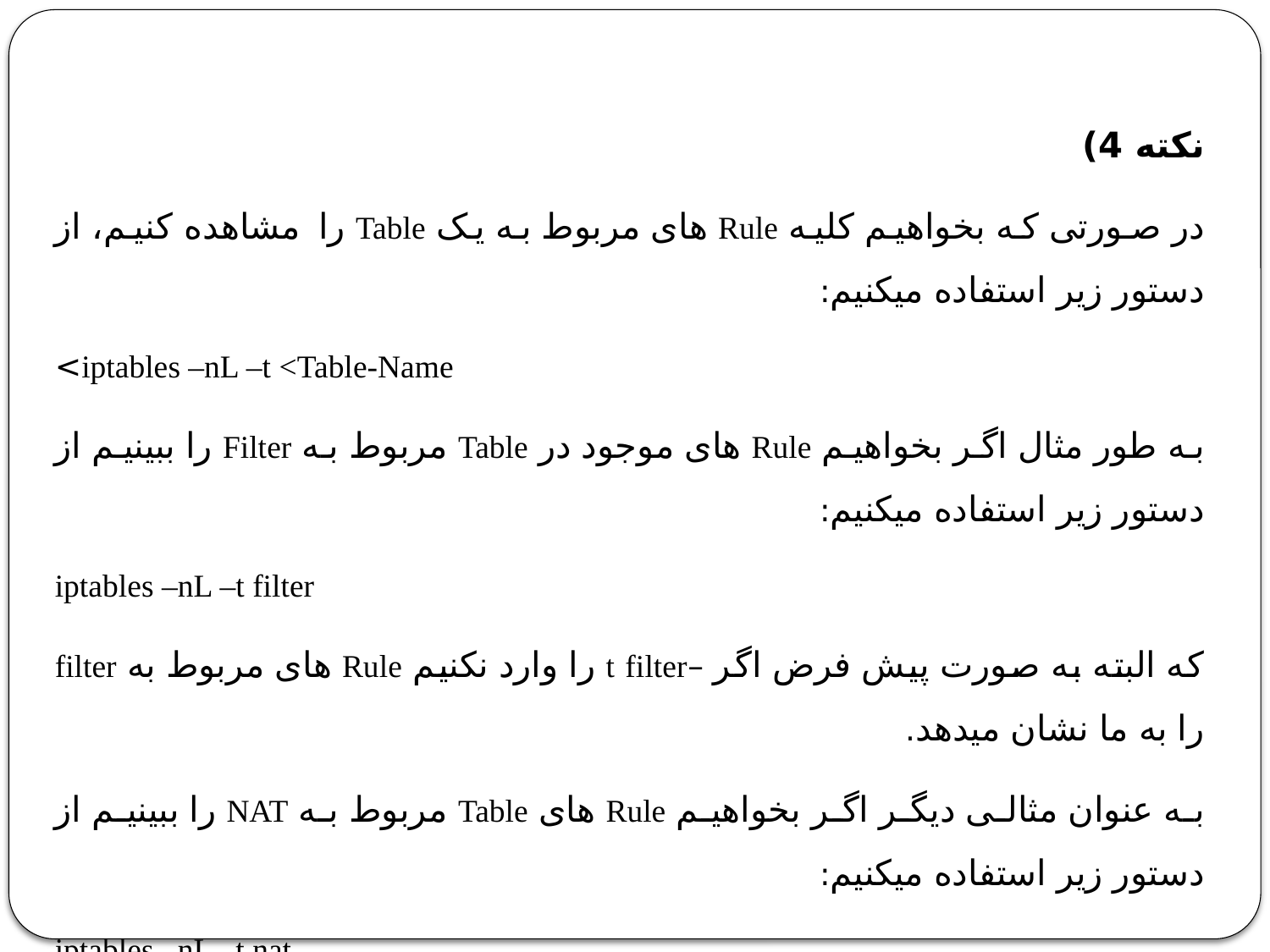

نکته 4)
در صورتی که بخواهیم کلیه Rule های مربوط به یک Table را مشاهده کنیم، از دستور زیر استفاده میکنیم:
iptables –nL –t <Table-Name>
به طور مثال اگر بخواهیم Rule های موجود در Table مربوط به Filter را ببینیم از دستور زیر استفاده میکنیم:
iptables –nL –t filter
که البته به صورت پیش فرض اگر –t filter را وارد نکنیم Rule های مربوط به filter را به ما نشان میدهد.
به عنوان مثالی دیگر اگر بخواهیم Rule های Table مربوط به NAT را ببینیم از دستور زیر استفاده میکنیم:
iptables –nL –t nat